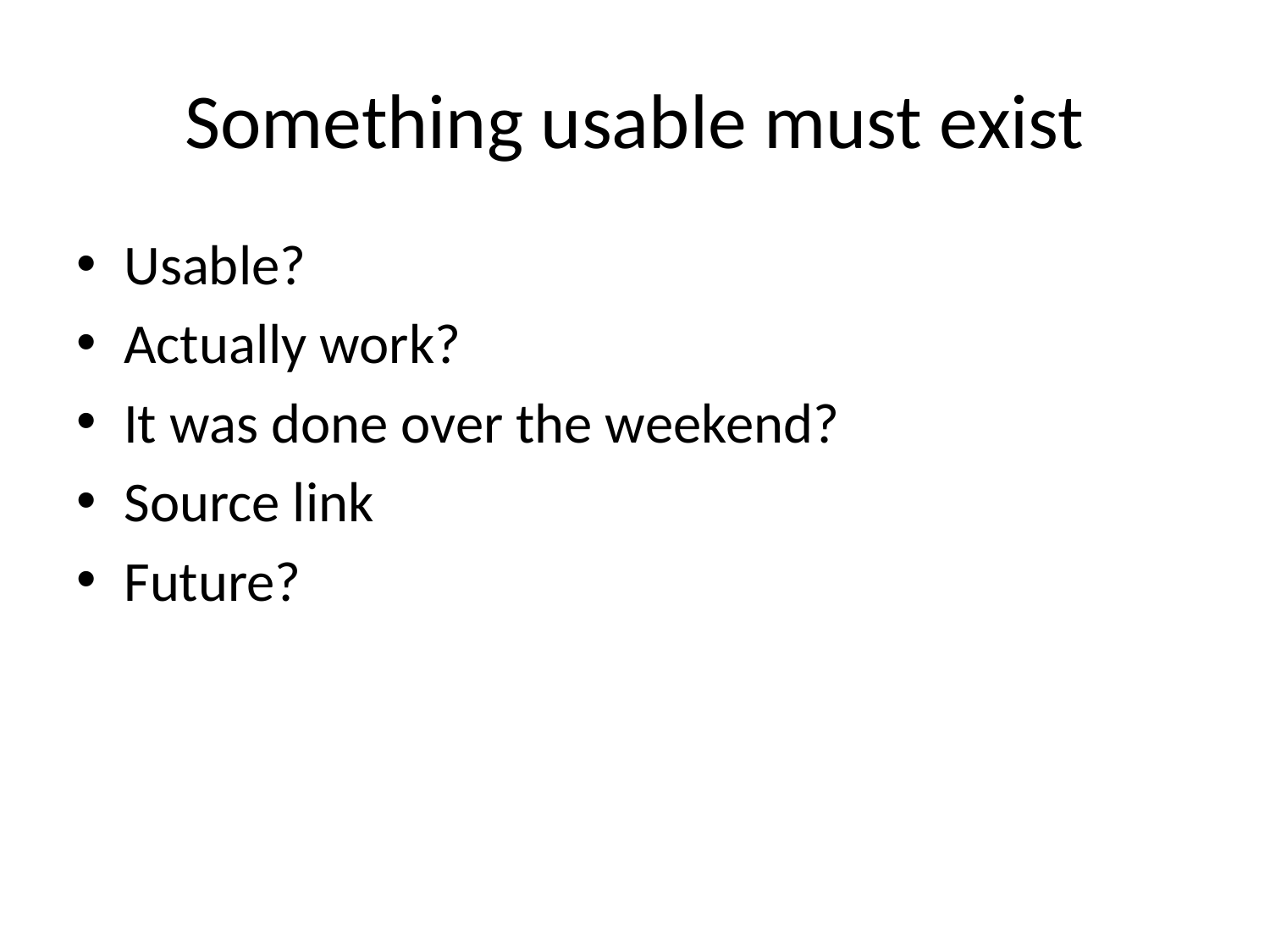

# Something usable must exist
Usable?
Actually work?
It was done over the weekend?
Source link
Future?